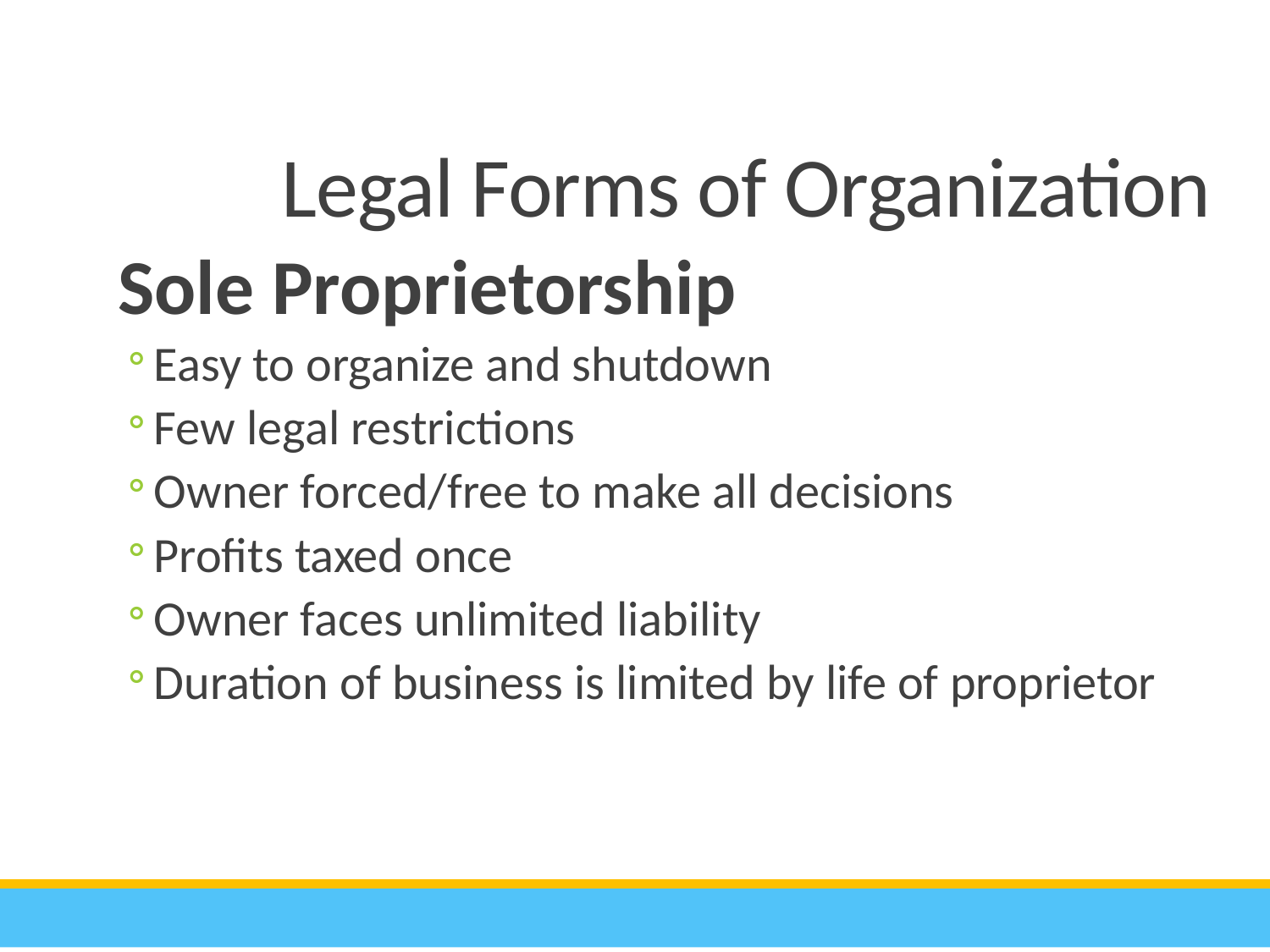

Legal Forms of Organization
Sole Proprietorship
Easy to organize and shutdown
Few legal restrictions
Owner forced/free to make all decisions
Profits taxed once
Owner faces unlimited liability
Duration of business is limited by life of proprietor